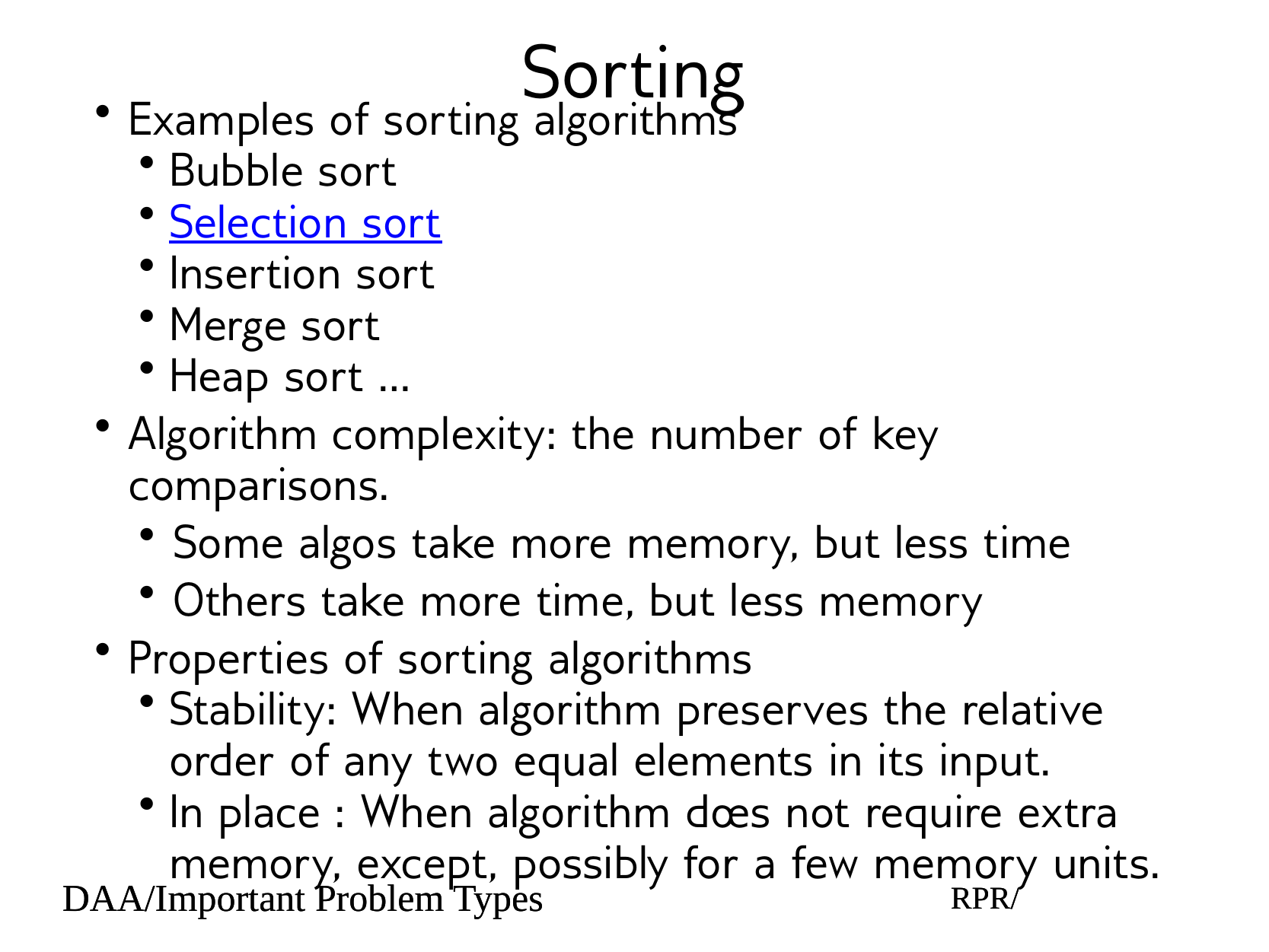

# Sorting
Examples of sorting algorithms
Bubble sort
Selection sort
Insertion sort
Merge sort
Heap sort …
Algorithm complexity: the number of key comparisons.
Some algos take more memory, but less time
Others take more time, but less memory
Properties of sorting algorithms
Stability: When algorithm preserves the relative order of any two equal elements in its input.
In place : When algorithm does not require extra memory, except, possibly for a few memory units.
DAA/Important Problem Types
RPR/
5